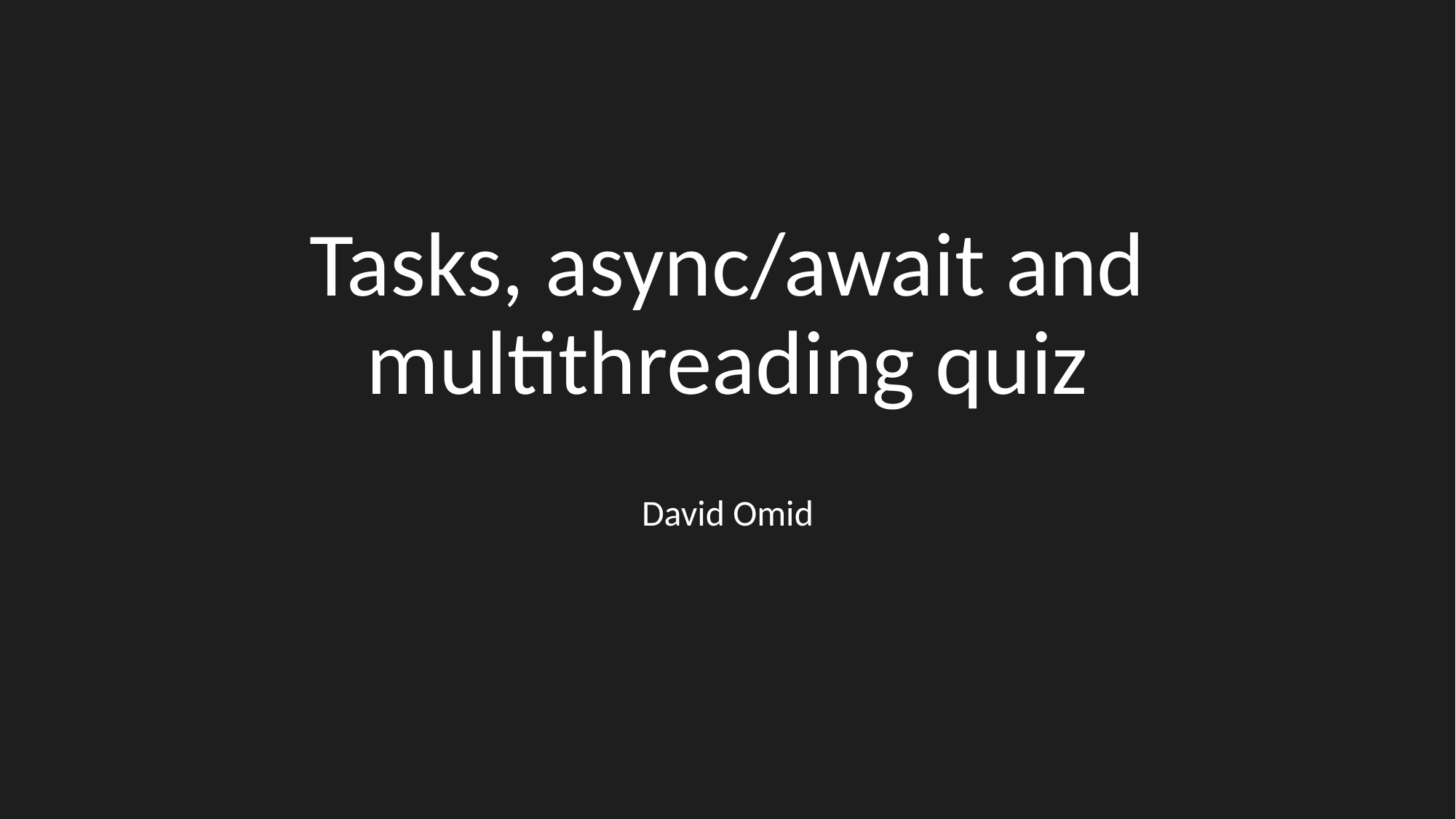

# Tasks, async/await and multithreading quiz

David Omid